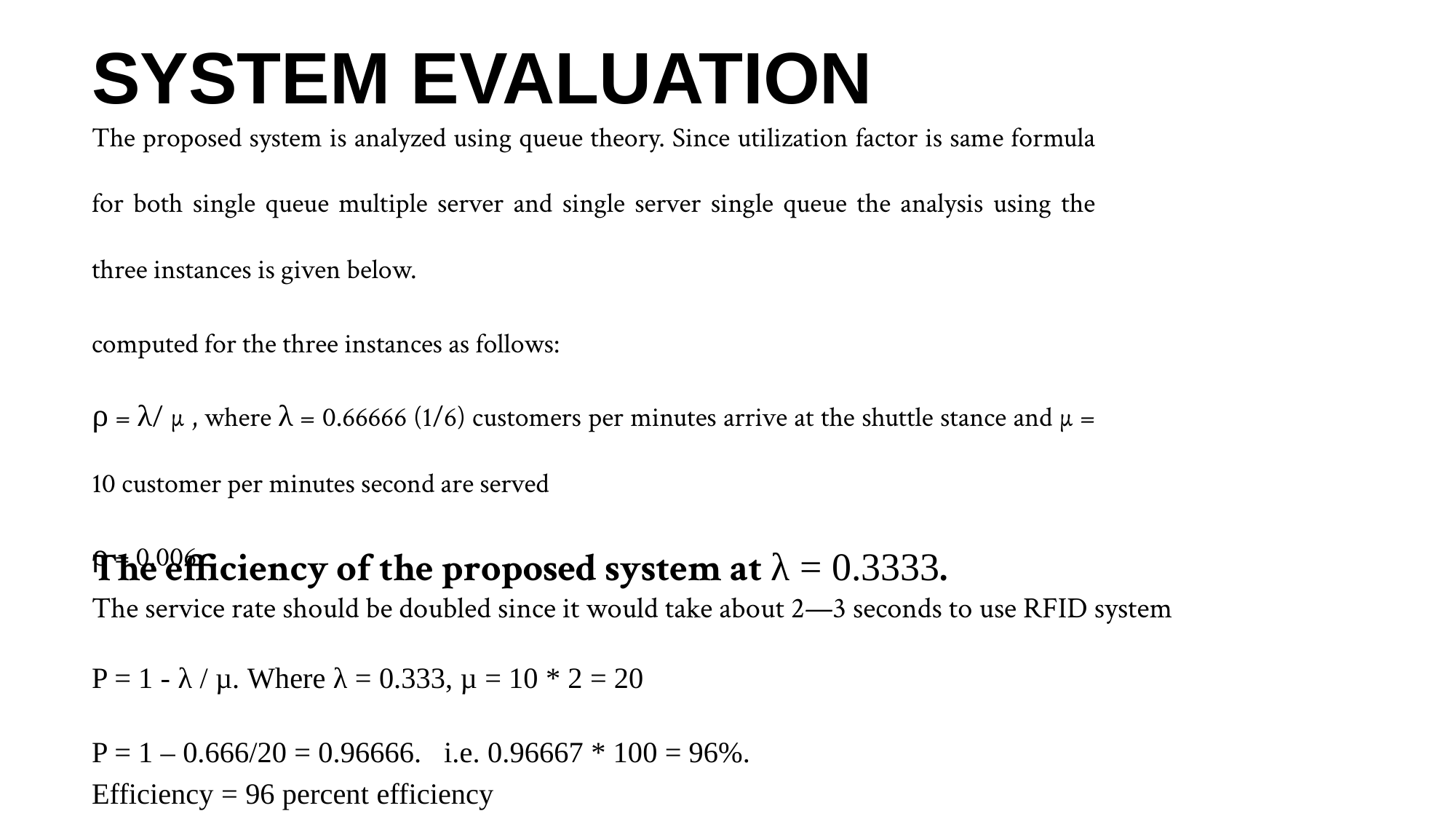

# SYSTEM EVALUATION
The proposed system is analyzed using queue theory. Since utilization factor is same formula for both single queue multiple server and single server single queue the analysis using the three instances is given below.
computed for the three instances as follows:
ρ = λ/ µ , where λ = 0.66666 (1/6) customers per minutes arrive at the shuttle stance and µ = 10 customer per minutes second are served
ρ = 0.006

The efficiency of the proposed system at λ = 0.3333.
The service rate should be doubled since it would take about 2—3 seconds to use RFID system
P = 1 - λ / µ. Where λ = 0.333, µ = 10 * 2 = 20
P = 1 – 0.666/20 = 0.96666.   i.e. 0.96667 * 100 = 96%.
Efficiency = 96 percent efficiency